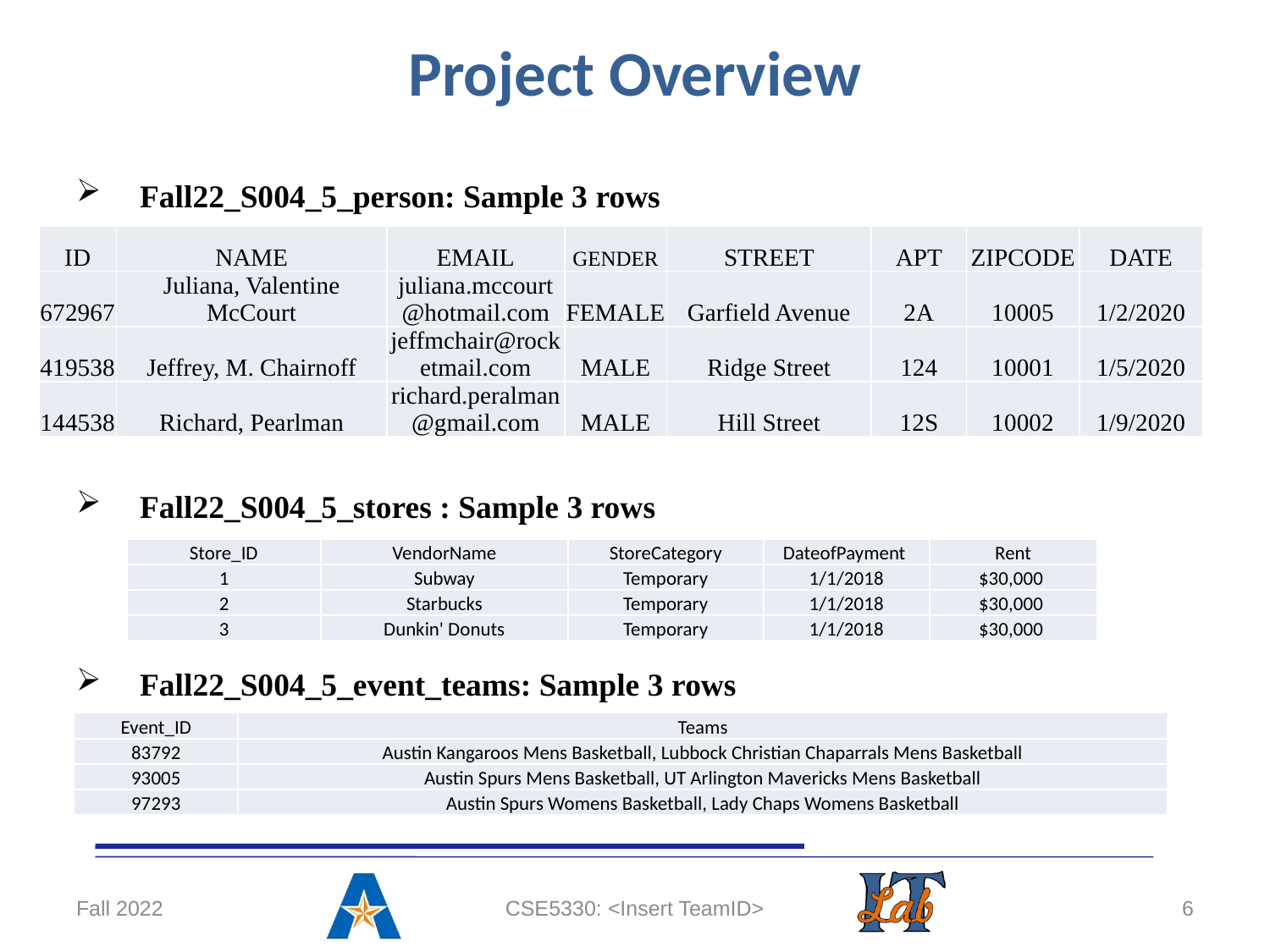

# Project Overview
Fall22_S004_5_person: Sample 3 rows

Fall22_S004_5_stores : Sample 3 rows

Fall22_S004_5_event_teams: Sample 3 rows

| ID | NAME | EMAIL | GENDER | STREET | APT | ZIPCODE | DATE |
| --- | --- | --- | --- | --- | --- | --- | --- |
| 672967 | Juliana, Valentine McCourt | juliana.mccourt@hotmail.com | FEMALE | Garfield Avenue | 2A | 10005 | 1/2/2020 |
| 419538 | Jeffrey, M. Chairnoff | jeffmchair@rocketmail.com | MALE | Ridge Street | 124 | 10001 | 1/5/2020 |
| 144538 | Richard, Pearlman | richard.peralman@gmail.com | MALE | Hill Street | 12S | 10002 | 1/9/2020 |
| Store\_ID | VendorName | StoreCategory | DateofPayment | Rent |
| --- | --- | --- | --- | --- |
| 1 | Subway | Temporary | 1/1/2018 | $30,000 |
| 2 | Starbucks | Temporary | 1/1/2018 | $30,000 |
| 3 | Dunkin' Donuts | Temporary | 1/1/2018 | $30,000 |
| Event\_ID | Teams |
| --- | --- |
| 83792 | Austin Kangaroos Mens Basketball, Lubbock Christian Chaparrals Mens Basketball |
| 93005 | Austin Spurs Mens Basketball, UT Arlington Mavericks Mens Basketball |
| 97293 | Austin Spurs Womens Basketball, Lady Chaps Womens Basketball |
Fall 2022
CSE5330: <Insert TeamID>
6